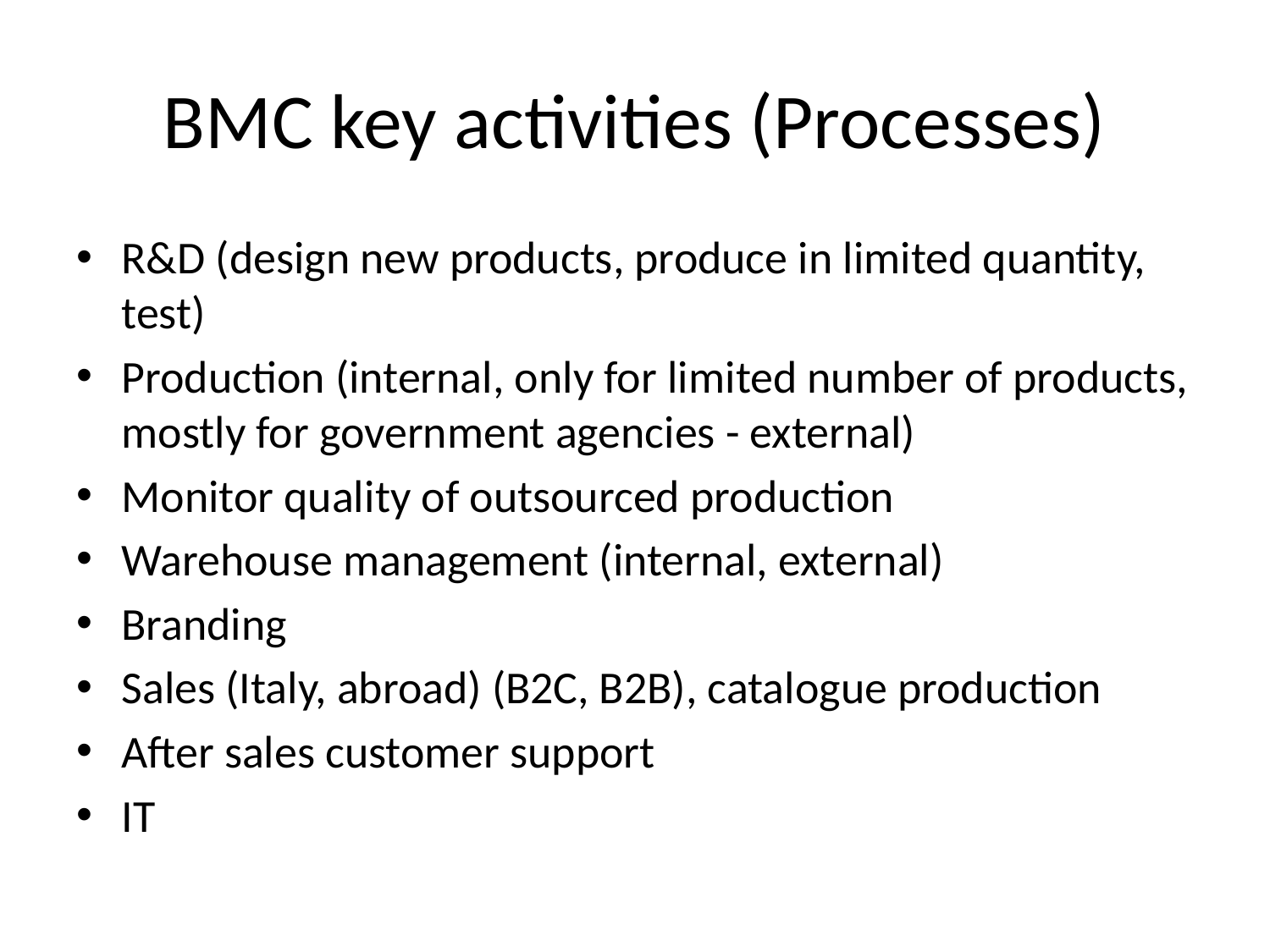

# BMC key activities (Processes)
R&D (design new products, produce in limited quantity, test)
Production (internal, only for limited number of products, mostly for government agencies - external)
Monitor quality of outsourced production
Warehouse management (internal, external)
Branding
Sales (Italy, abroad) (B2C, B2B), catalogue production
After sales customer support
IT